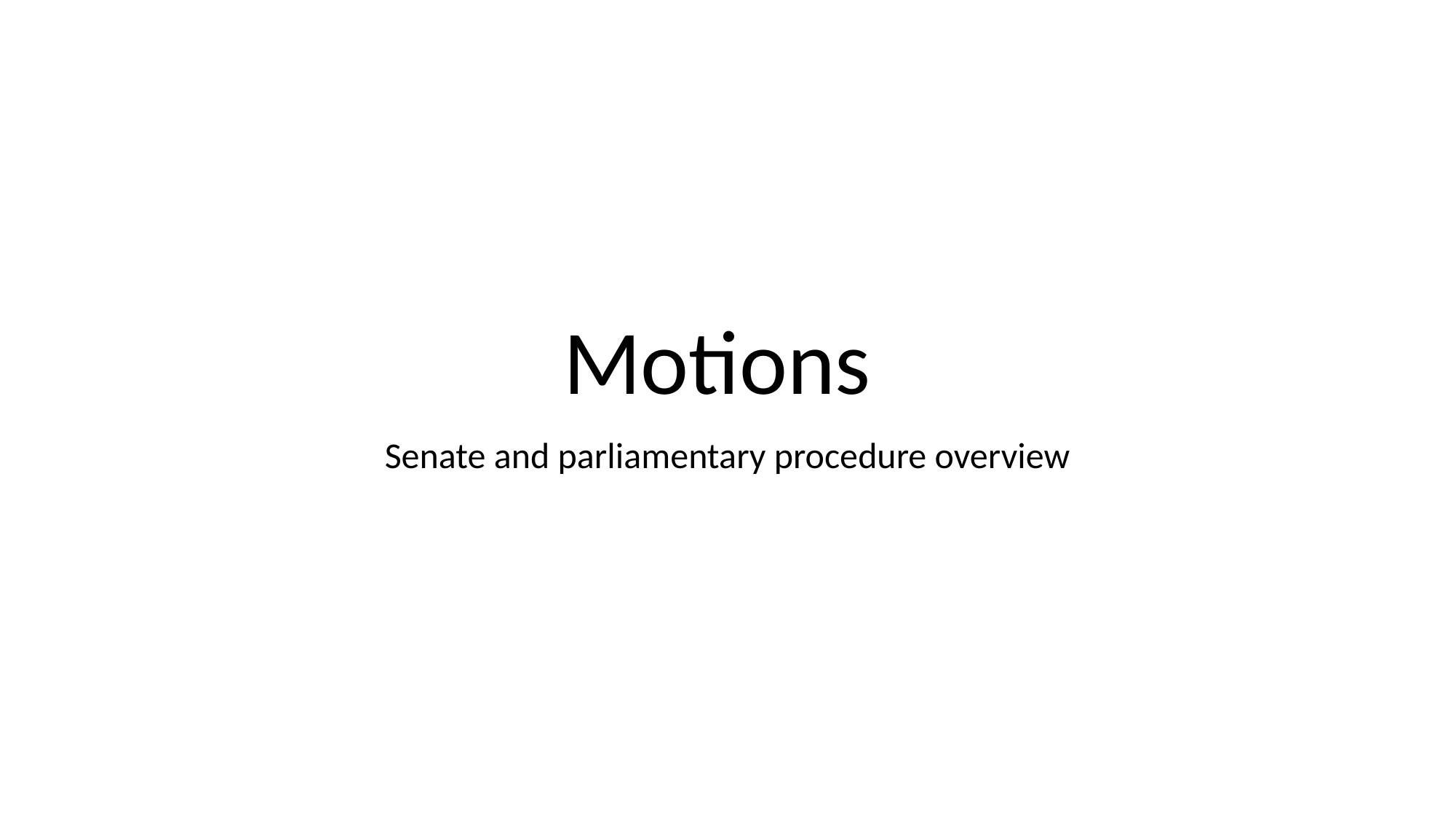

# Motions
Senate and parliamentary procedure overview